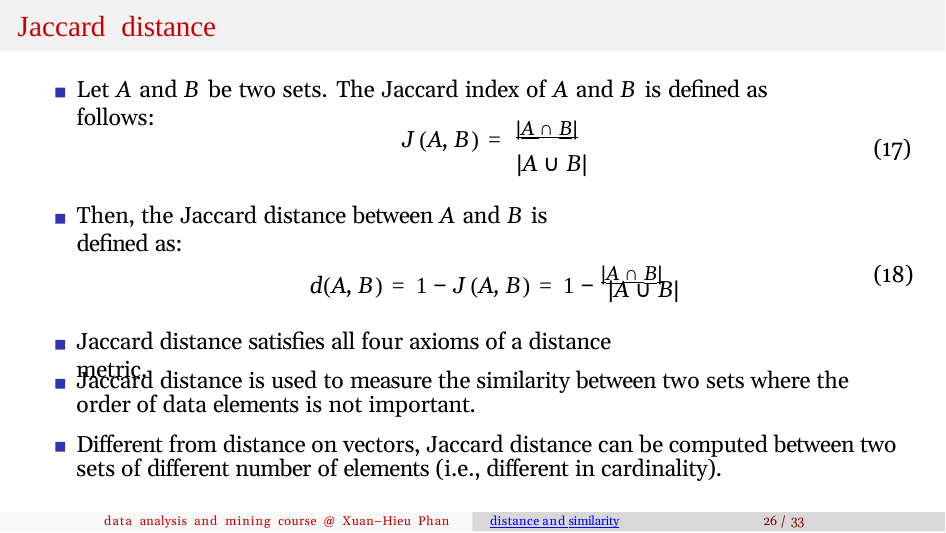

# Jaccard distance
Let A and B be two sets. The Jaccard index of A and B is defined as follows:

J (A, B) = |A ∩ B|
|A ∪ B|
Then, the Jaccard distance between A and B is defined as:
(17)

d(A, B) = 1 − J (A, B) = 1 − |A ∩ B|
(18)
|A ∪ B|
Jaccard distance satisfies all four axioms of a distance metric.

Jaccard distance is used to measure the similarity between two sets where the order of data elements is not important.
Different from distance on vectors, Jaccard distance can be computed between two sets of different number of elements (i.e., different in cardinality).

data analysis and mining course @ Xuan–Hieu Phan
distance and similarity
26 / 33